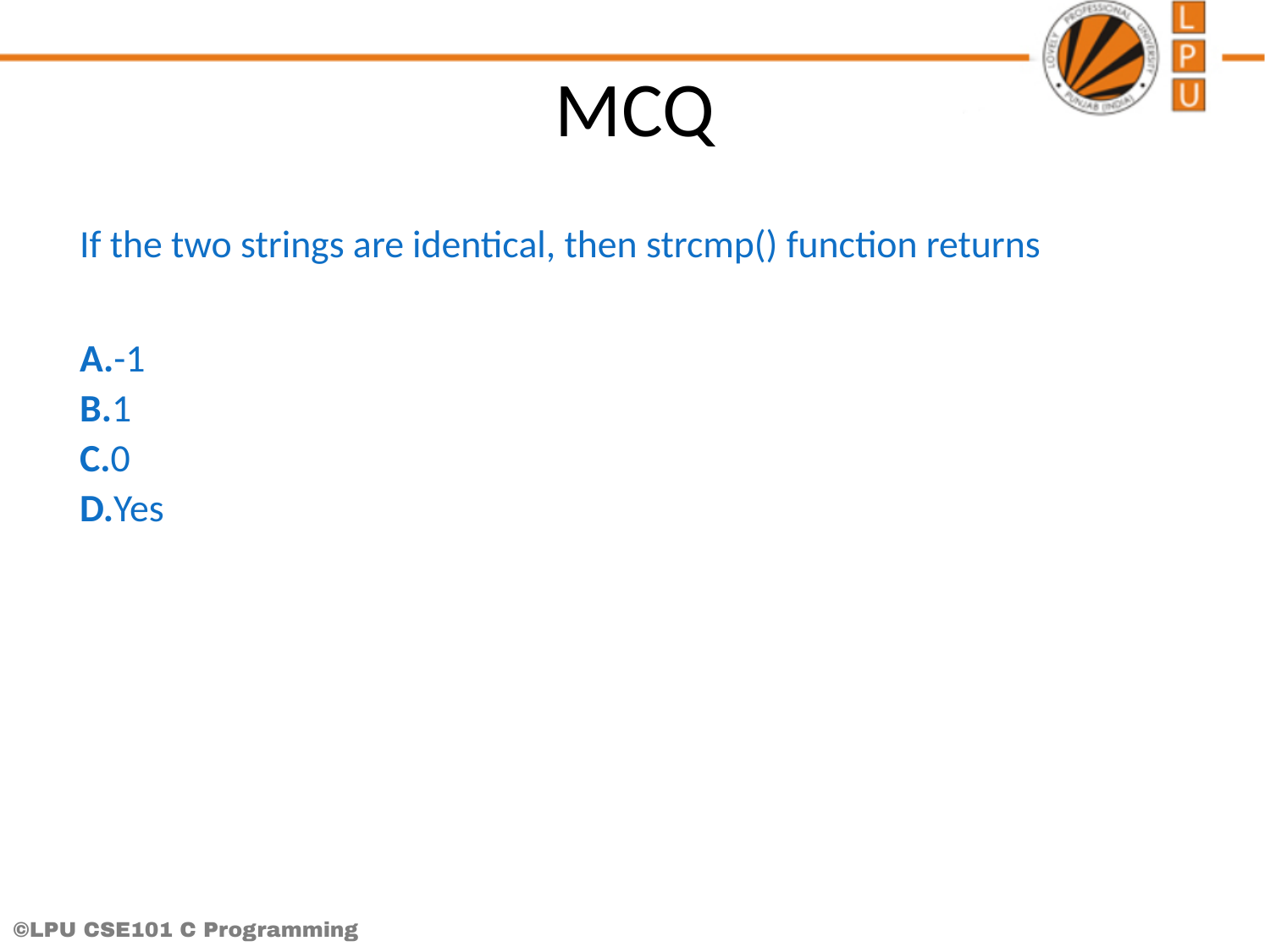

# MCQ
If the two strings are identical, then strcmp() function returns

A.-1
B.1
C.0
D.Yes